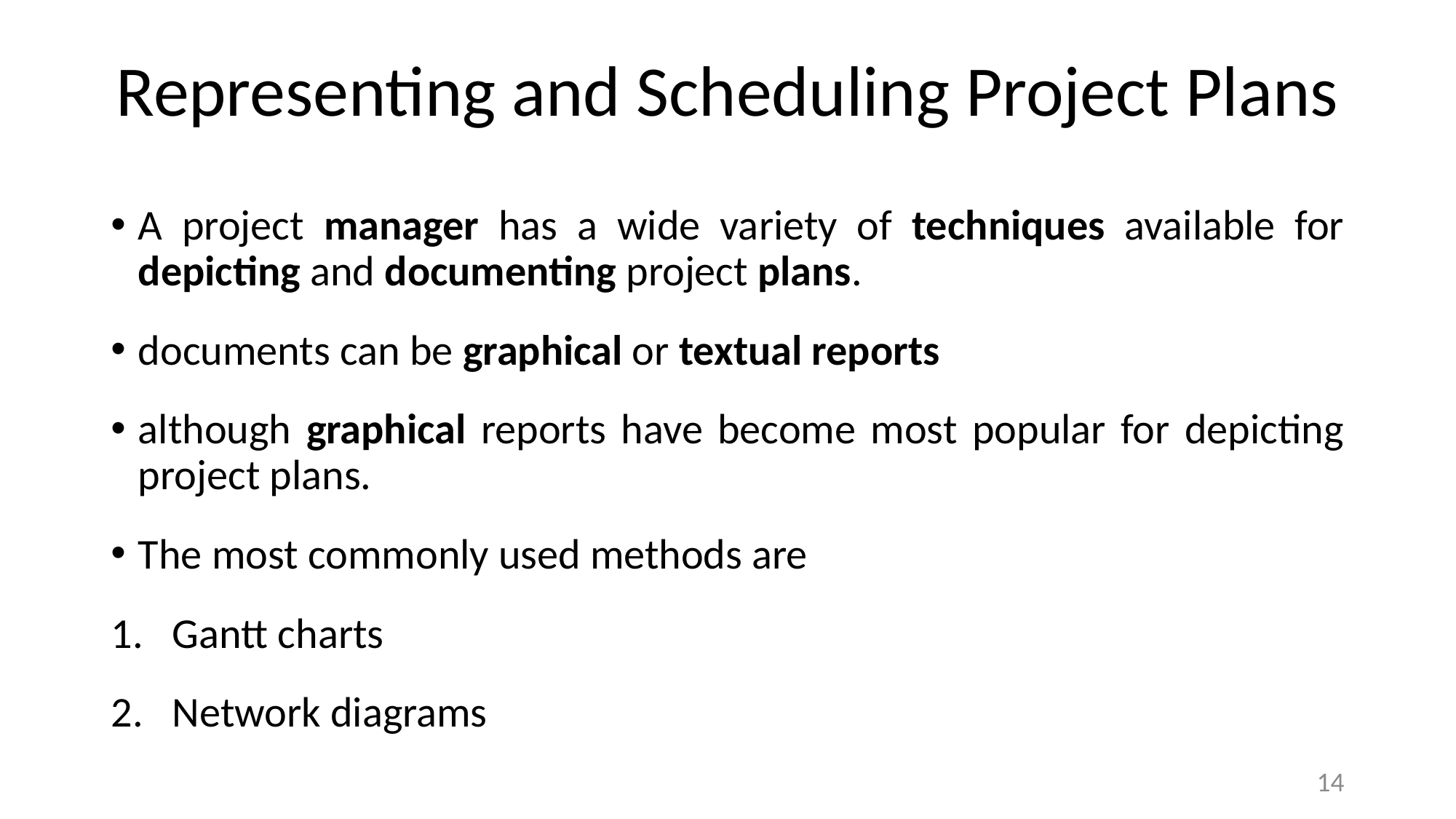

# Representing and Scheduling Project Plans
A project manager has a wide variety of techniques available for depicting and documenting project plans.
documents can be graphical or textual reports
although graphical reports have become most popular for depicting project plans.
The most commonly used methods are
Gantt charts
Network diagrams
14